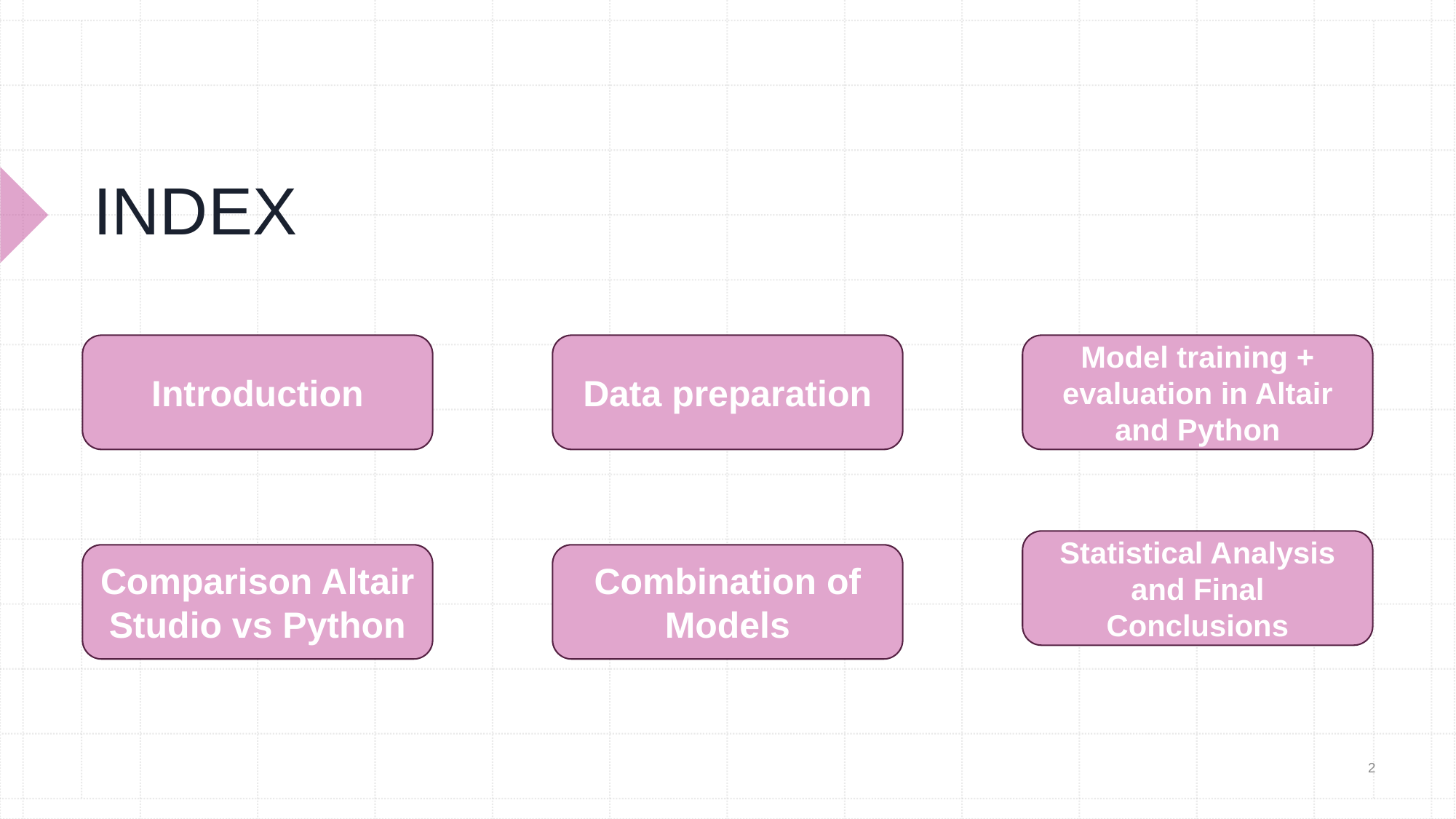

# INDEX
Introduction
Data preparation
Model training + evaluation in Altair and Python
Statistical Analysis and Final Conclusions
Comparison Altair Studio vs Python
Combination of Models
2